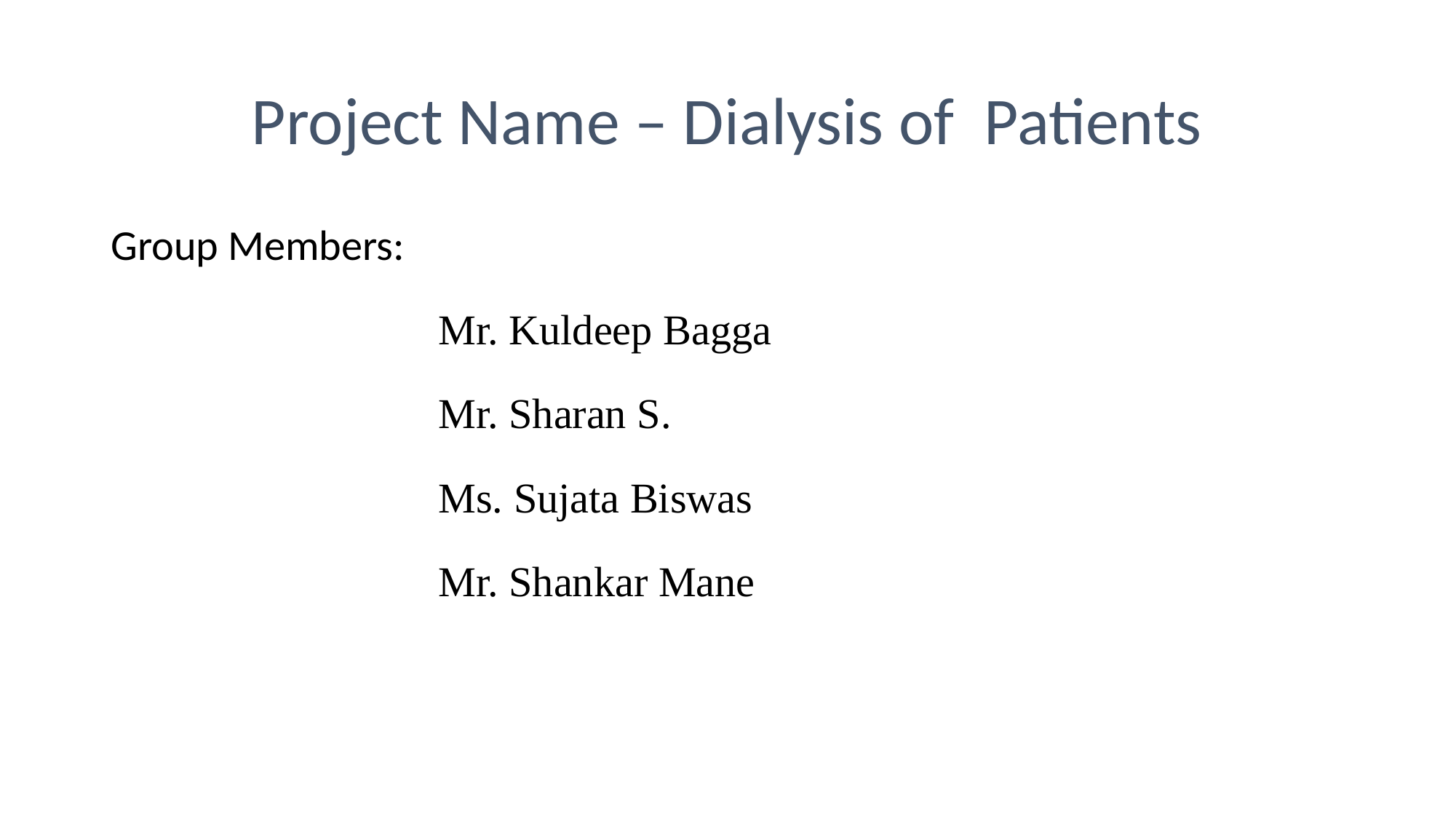

# Project Name – Dialysis of  Patients
Group Members:
Mr. Kuldeep Bagga
Mr. Sharan S.
Ms. Sujata Biswas
Mr. Shankar Mane